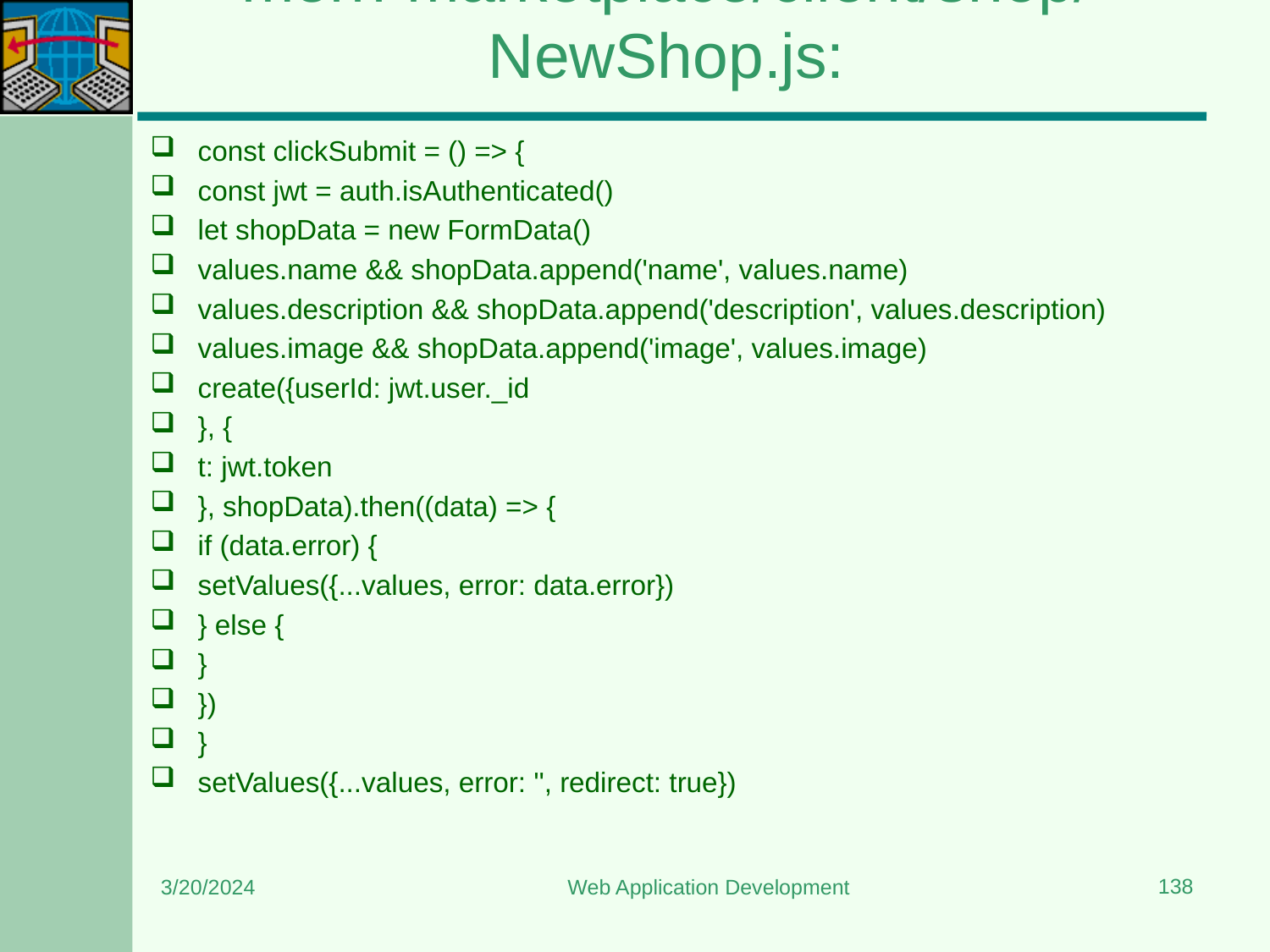

# mern-marketplace/client/shop/NewShop.js:
const clickSubmit = () => {
const jwt = auth.isAuthenticated()
let shopData = new FormData()
values.name && shopData.append('name', values.name)
values.description && shopData.append('description', values.description)
values.image && shopData.append('image', values.image)
create({userId: jwt.user._id
}, {
t: jwt.token
}, shopData).then((data) => {
if (data.error) {
setValues({...values, error: data.error})
} else {
}
})
}
setValues({...values, error: '', redirect: true})
138
3/20/2024
Web Application Development